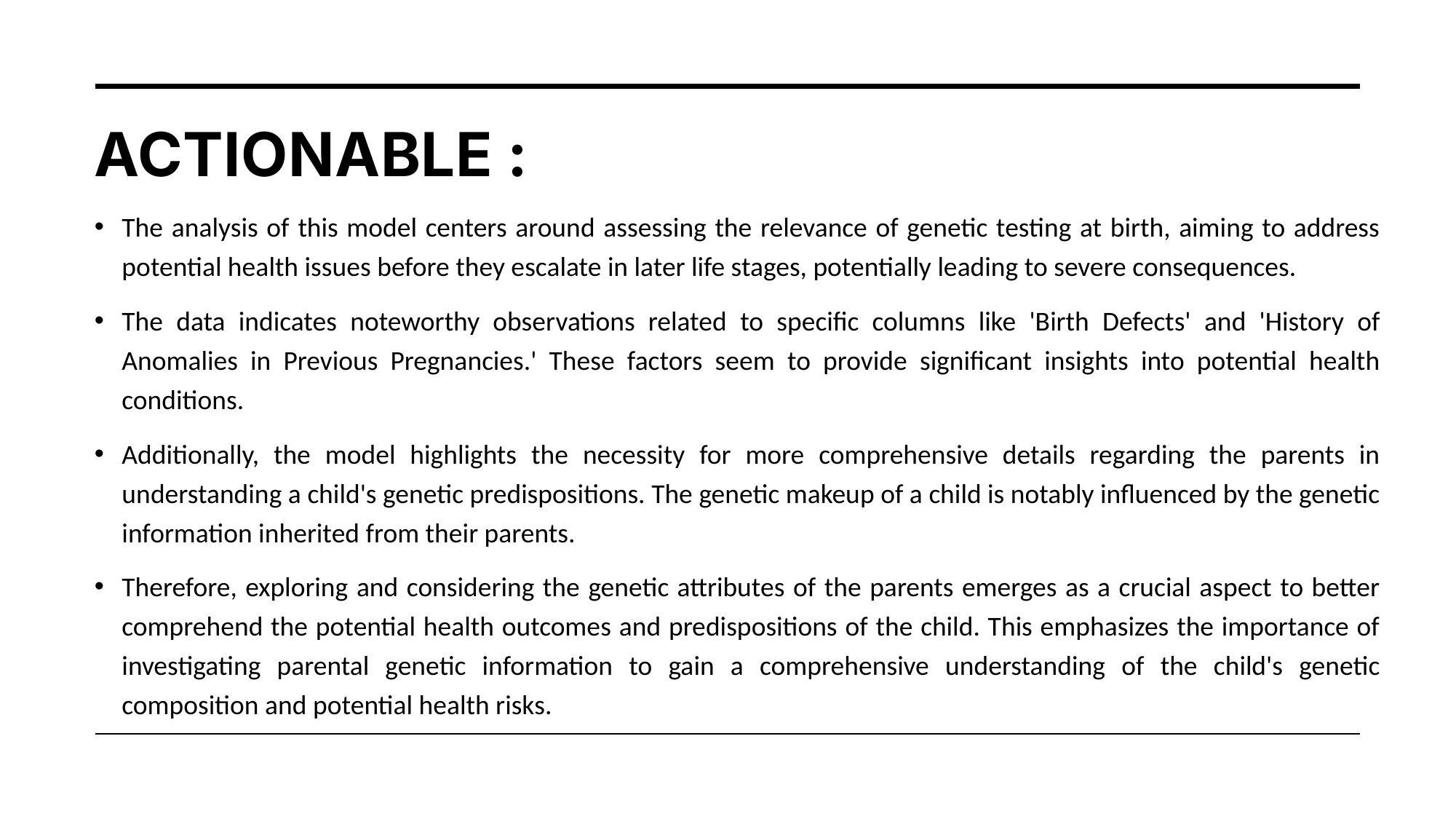

# Actionable :
The analysis of this model centers around assessing the relevance of genetic testing at birth, aiming to address potential health issues before they escalate in later life stages, potentially leading to severe consequences.
The data indicates noteworthy observations related to specific columns like 'Birth Defects' and 'History of Anomalies in Previous Pregnancies.' These factors seem to provide significant insights into potential health conditions.
Additionally, the model highlights the necessity for more comprehensive details regarding the parents in understanding a child's genetic predispositions. The genetic makeup of a child is notably influenced by the genetic information inherited from their parents.
Therefore, exploring and considering the genetic attributes of the parents emerges as a crucial aspect to better comprehend the potential health outcomes and predispositions of the child. This emphasizes the importance of investigating parental genetic information to gain a comprehensive understanding of the child's genetic composition and potential health risks.